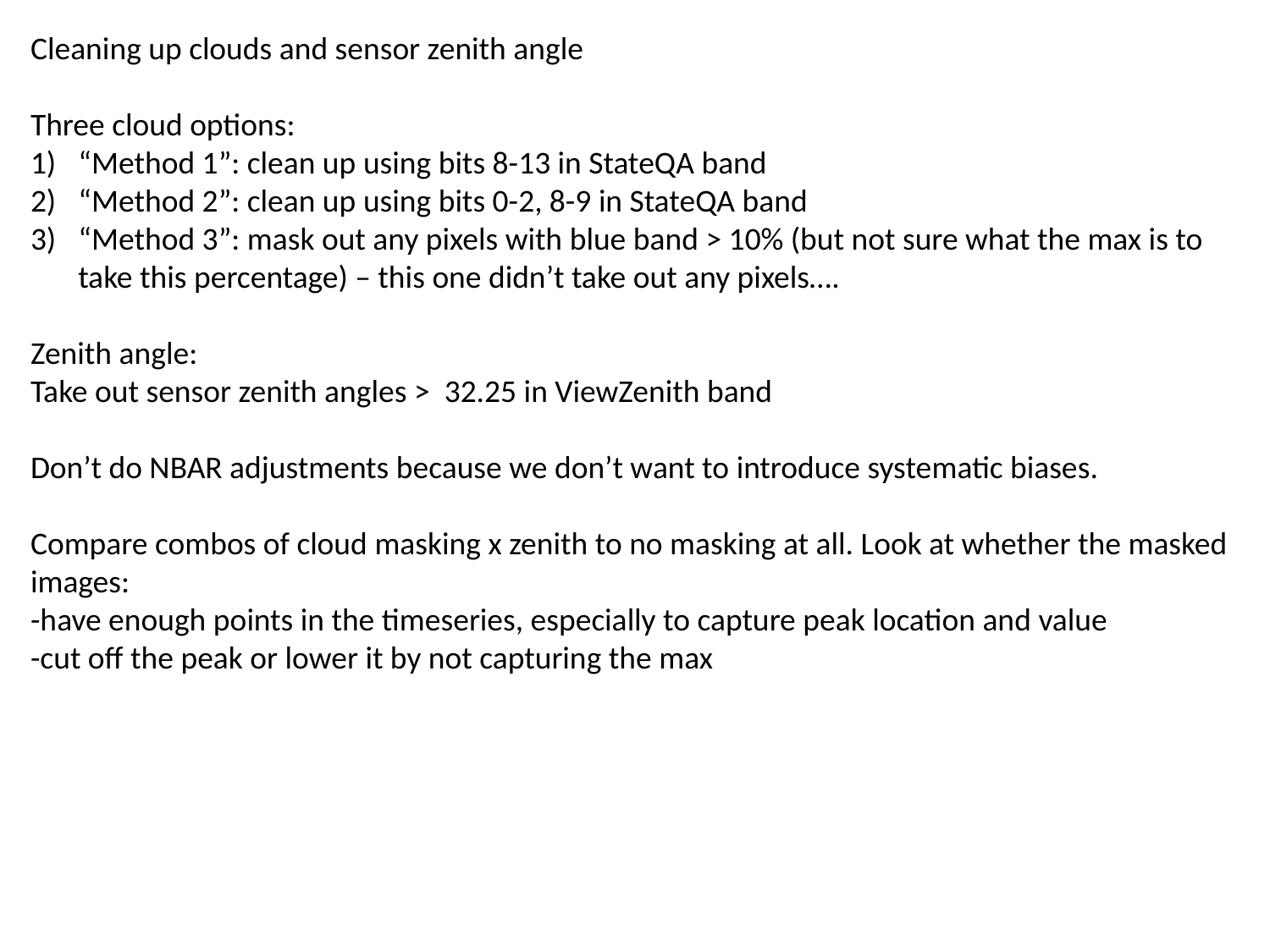

Cleaning up clouds and sensor zenith angle

Three cloud options:
“Method 1”: clean up using bits 8-13 in StateQA band
“Method 2”: clean up using bits 0-2, 8-9 in StateQA band
“Method 3”: mask out any pixels with blue band > 10% (but not sure what the max is to take this percentage) – this one didn’t take out any pixels….

Zenith angle:
Take out sensor zenith angles >  32.25 in ViewZenith band

Don’t do NBAR adjustments because we don’t want to introduce systematic biases.

Compare combos of cloud masking x zenith to no masking at all. Look at whether the masked images:
-have enough points in the timeseries, especially to capture peak location and value
-cut off the peak or lower it by not capturing the max